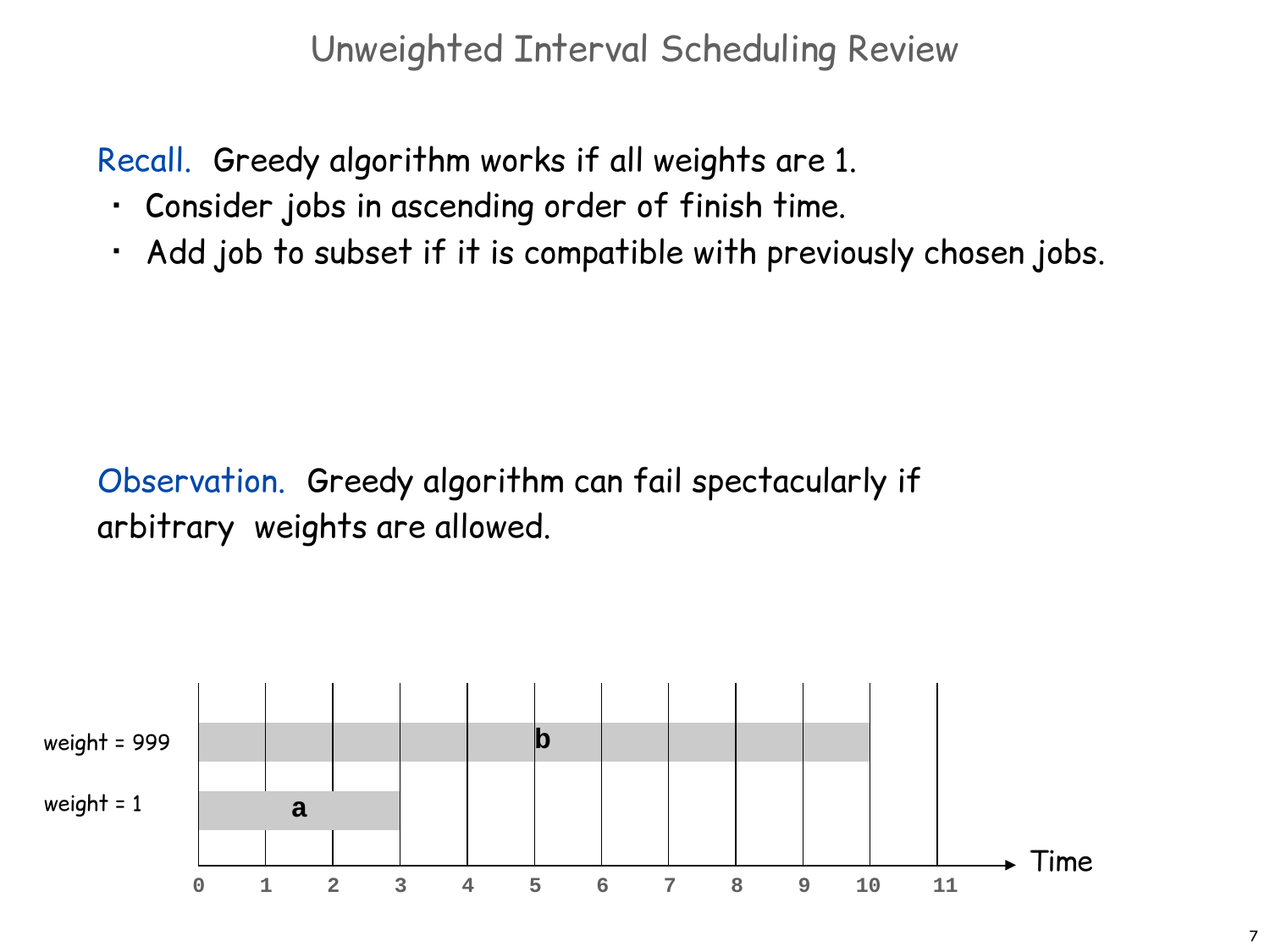

# Unweighted Interval Scheduling Review
Recall.	Greedy algorithm works if all weights are 1.
Consider jobs in ascending order of finish time.
Add job to subset if it is compatible with previously chosen jobs.
Observation.	Greedy algorithm can fail spectacularly if arbitrary  weights are allowed.
|  |  |  |  |  |  |  |  |  |  |  |  |
| --- | --- | --- | --- | --- | --- | --- | --- | --- | --- | --- | --- |
|  |  |  |  |  | b |  |  |  |  |  |  |
|  |  |  |  |  |  |  |  |  |  |  |  |
| a |  |  |  |  |  |  |  |  |  |  |  |
|  |  |  |  |  |  |  |  |  |  |  |  |
weight = 999

weight = 1
Time

0
1
2
3
4
5
6
7
8
9
10
11
7